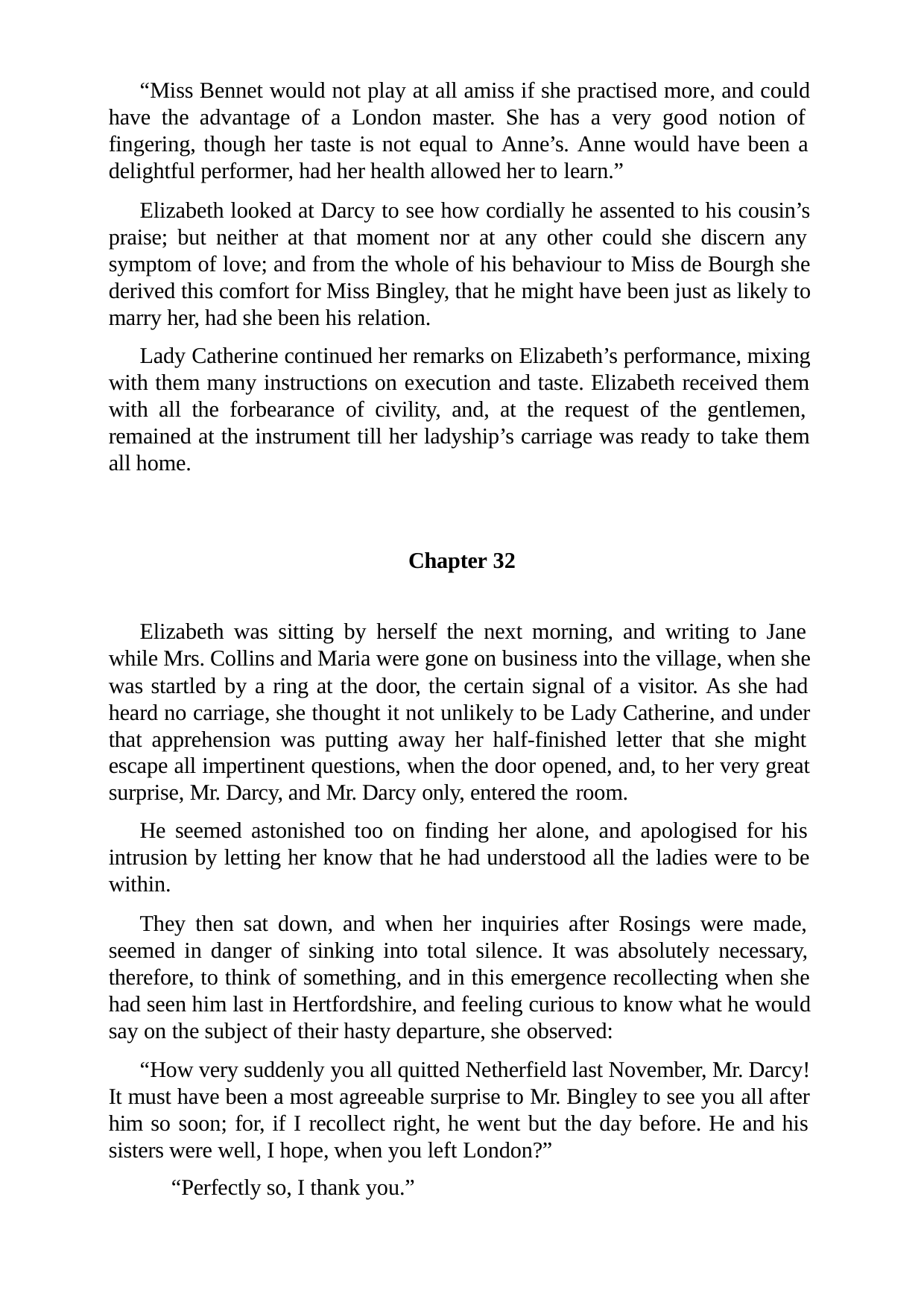

“Miss Bennet would not play at all amiss if she practised more, and could  have the advantage of a London master. She has a very good notion of  fingering, though her taste is not equal to Anne’s. Anne would have been a  delightful performer, had her health allowed her to learn.”
Elizabeth looked at Darcy to see how cordially he assented to his cousin’s  praise; but neither at that moment nor at any other could she discern any  symptom of love; and from the whole of his behaviour to Miss de Bourgh she  derived this comfort for Miss Bingley, that he might have been just as likely to  marry her, had she been his relation.
Lady Catherine continued her remarks on Elizabeth’s performance, mixing  with them many instructions on execution and taste. Elizabeth received them  with all the forbearance of civility, and, at the request of the gentlemen,  remained at the instrument till her ladyship’s carriage was ready to take them  all home.
Chapter 32

Elizabeth was sitting by herself the next morning, and writing to Jane  while Mrs. Collins and Maria were gone on business into the village, when she  was startled by a ring at the door, the certain signal of a visitor. As she had  heard no carriage, she thought it not unlikely to be Lady Catherine, and under  that apprehension was putting away her half-finished letter that she might  escape all impertinent questions, when the door opened, and, to her very great  surprise, Mr. Darcy, and Mr. Darcy only, entered the room.
He seemed astonished too on finding her alone, and apologised for his  intrusion by letting her know that he had understood all the ladies were to be  within.
They then sat down, and when her inquiries after Rosings were made,  seemed in danger of sinking into total silence. It was absolutely necessary,  therefore, to think of something, and in this emergence recollecting when she  had seen him last in Hertfordshire, and feeling curious to know what he would  say on the subject of their hasty departure, she observed:
“How very suddenly you all quitted Netherfield last November, Mr. Darcy!  It must have been a most agreeable surprise to Mr. Bingley to see you all after  him so soon; for, if I recollect right, he went but the day before. He and his  sisters were well, I hope, when you left London?”
“Perfectly so, I thank you.”